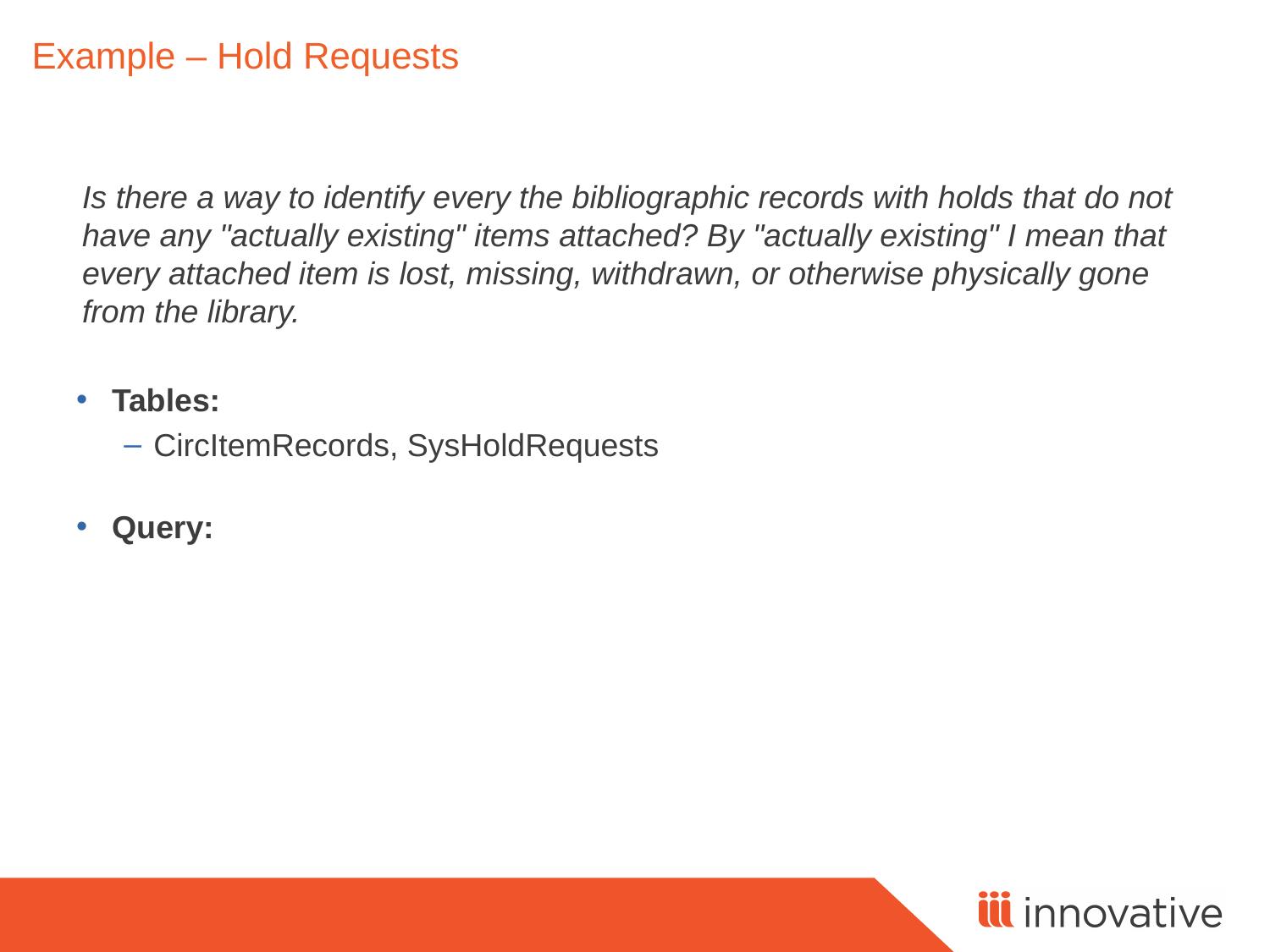

# Example – Hold Requests
Is there a way to identify every the bibliographic records with holds that do not have any "actually existing" items attached? By "actually existing" I mean that every attached item is lost, missing, withdrawn, or otherwise physically gone from the library.

Tables:
CircItemRecords, SysHoldRequests
Query: